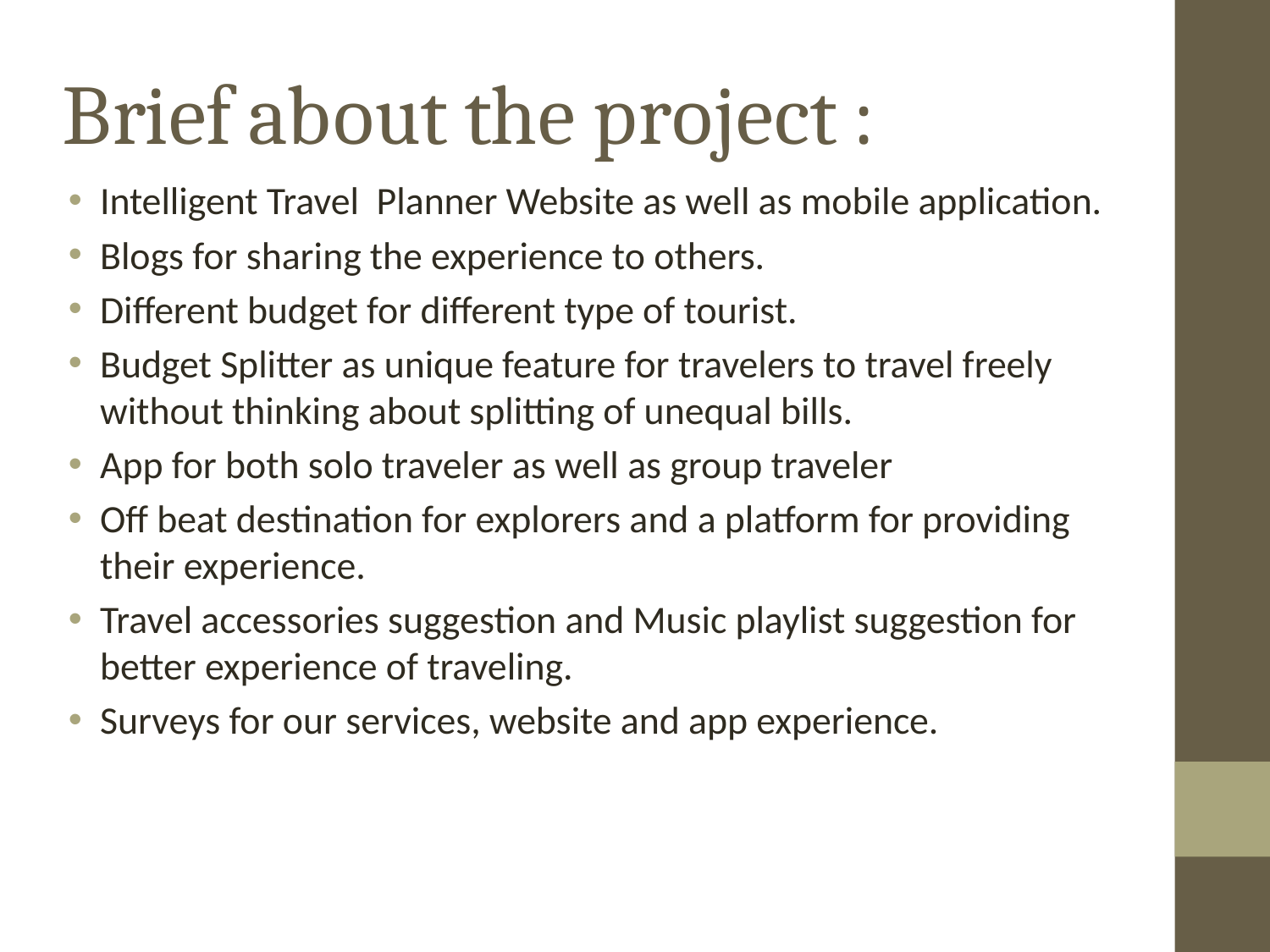

Brief about the project :
Intelligent Travel  Planner Website as well as mobile application.
Blogs for sharing the experience to others.
Different budget for different type of tourist.
Budget Splitter as unique feature for travelers to travel freely without thinking about splitting of unequal bills.
App for both solo traveler as well as group traveler
Off beat destination for explorers and a platform for providing their experience.
Travel accessories suggestion and Music playlist suggestion for better experience of traveling.
Surveys for our services, website and app experience.